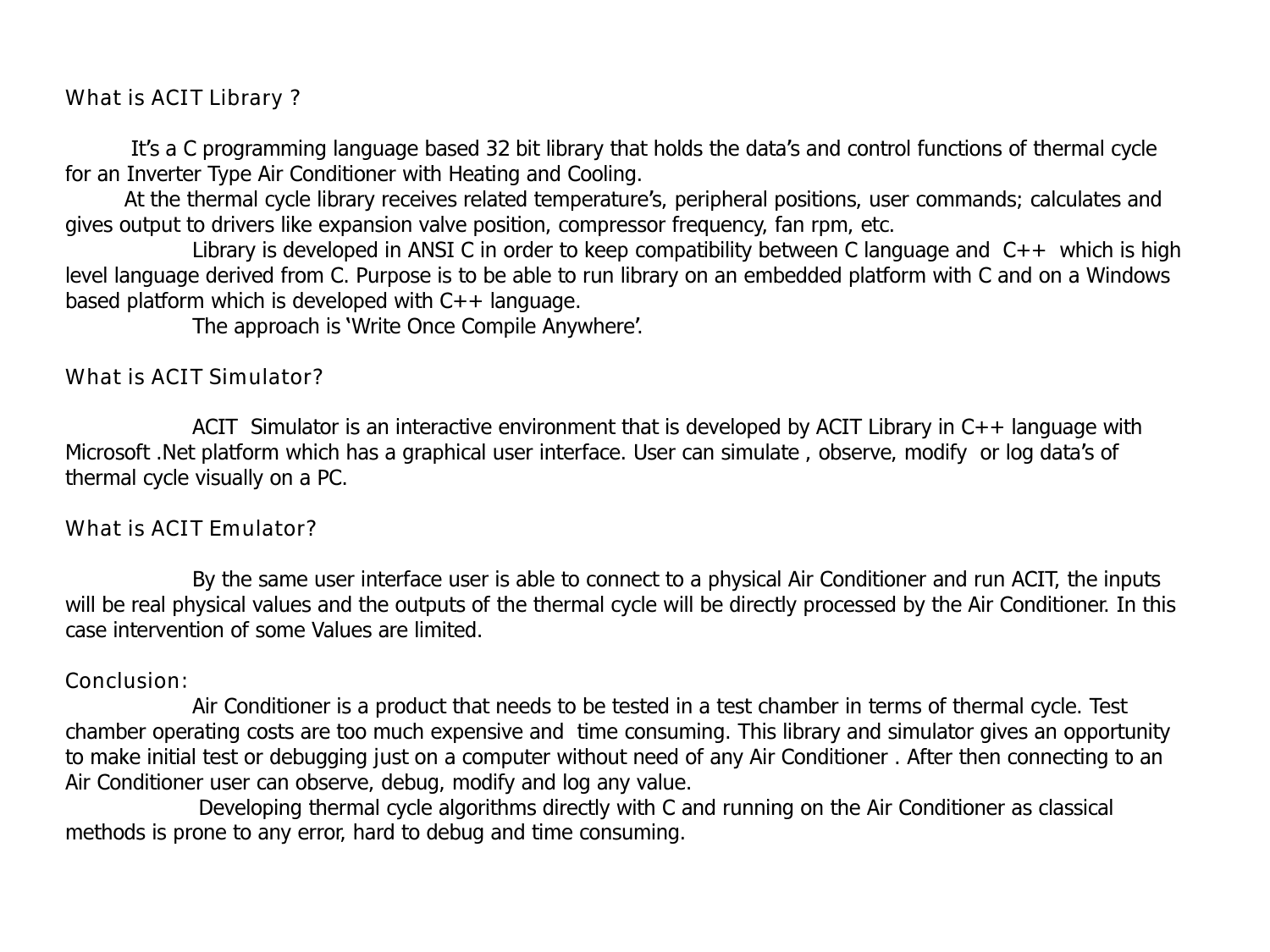

What is ACIT Library ?

          It’s a C programming language based 32 bit library that holds the data’s and control functions of thermal cycle for an Inverter Type Air Conditioner with Heating and Cooling.
         At the thermal cycle library receives related temperature’s, peripheral positions, user commands; calculates and gives output to drivers like expansion valve position, compressor frequency, fan rpm, etc.
	Library is developed in ANSI C in order to keep compatibility between C language and  C++  which is high level language derived from C. Purpose is to be able to run library on an embedded platform with C and on a Windows based platform which is developed with C++ language.
	The approach is ‘Write Once Compile Anywhere’.

What is ACIT Simulator?

      	ACIT  Simulator is an interactive environment that is developed by ACIT Library in C++ language with Microsoft .Net platform which has a graphical user interface. User can simulate , observe, modify  or log data’s of thermal cycle visually on a PC.

What is ACIT Emulator?

 	By the same user interface user is able to connect to a physical Air Conditioner and run ACIT, the inputs will be real physical values and the outputs of the thermal cycle will be directly processed by the Air Conditioner. In this case intervention of some Values are limited.

Conclusion:
	Air Conditioner is a product that needs to be tested in a test chamber in terms of thermal cycle. Test chamber operating costs are too much expensive and  time consuming. This library and simulator gives an opportunity to make initial test or debugging just on a computer without need of any Air Conditioner . After then connecting to an Air Conditioner user can observe, debug, modify and log any value.
	 Developing thermal cycle algorithms directly with C and running on the Air Conditioner as classical methods is prone to any error, hard to debug and time consuming.